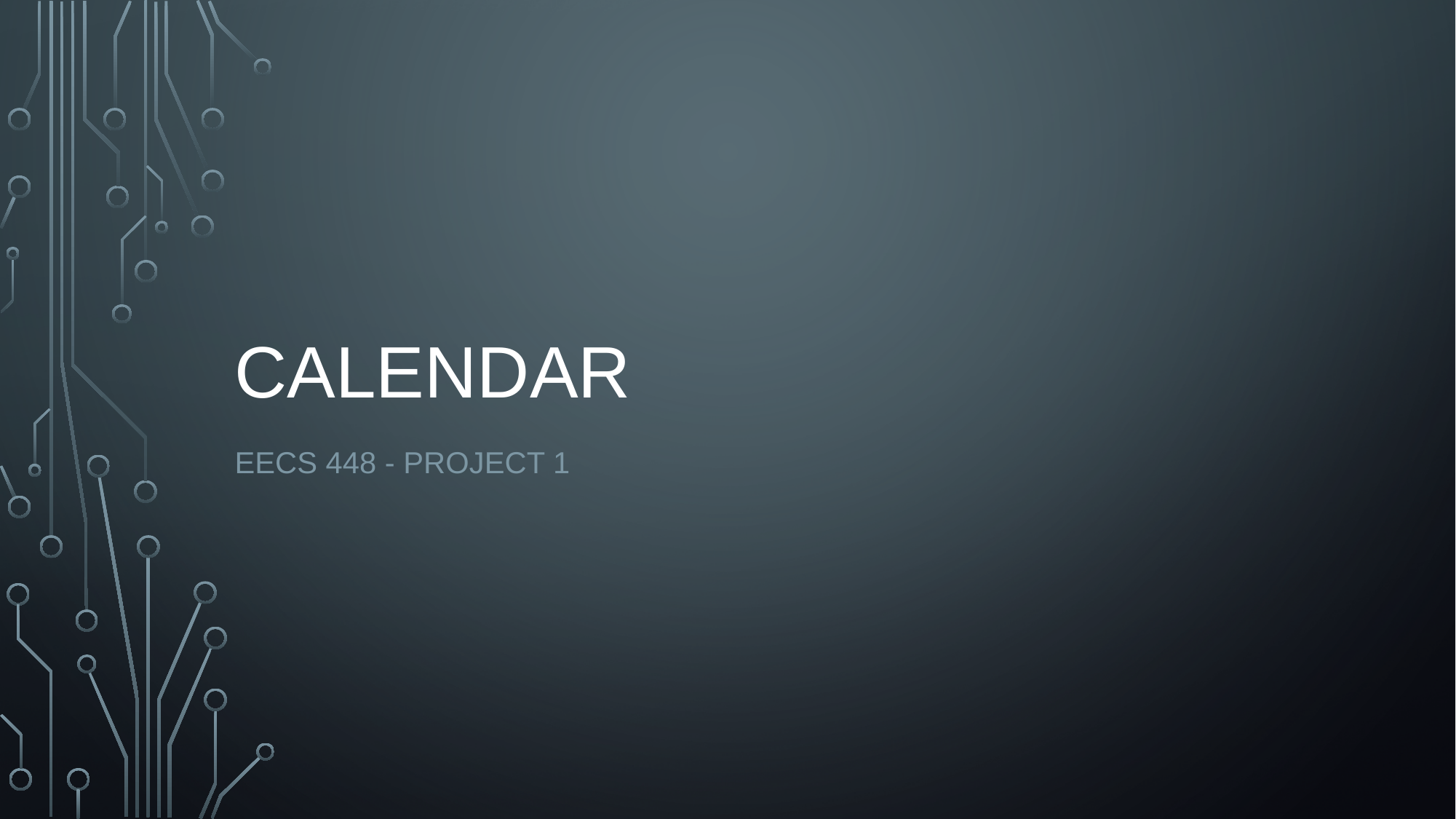

# Calendar
EECS 448 - Project 1